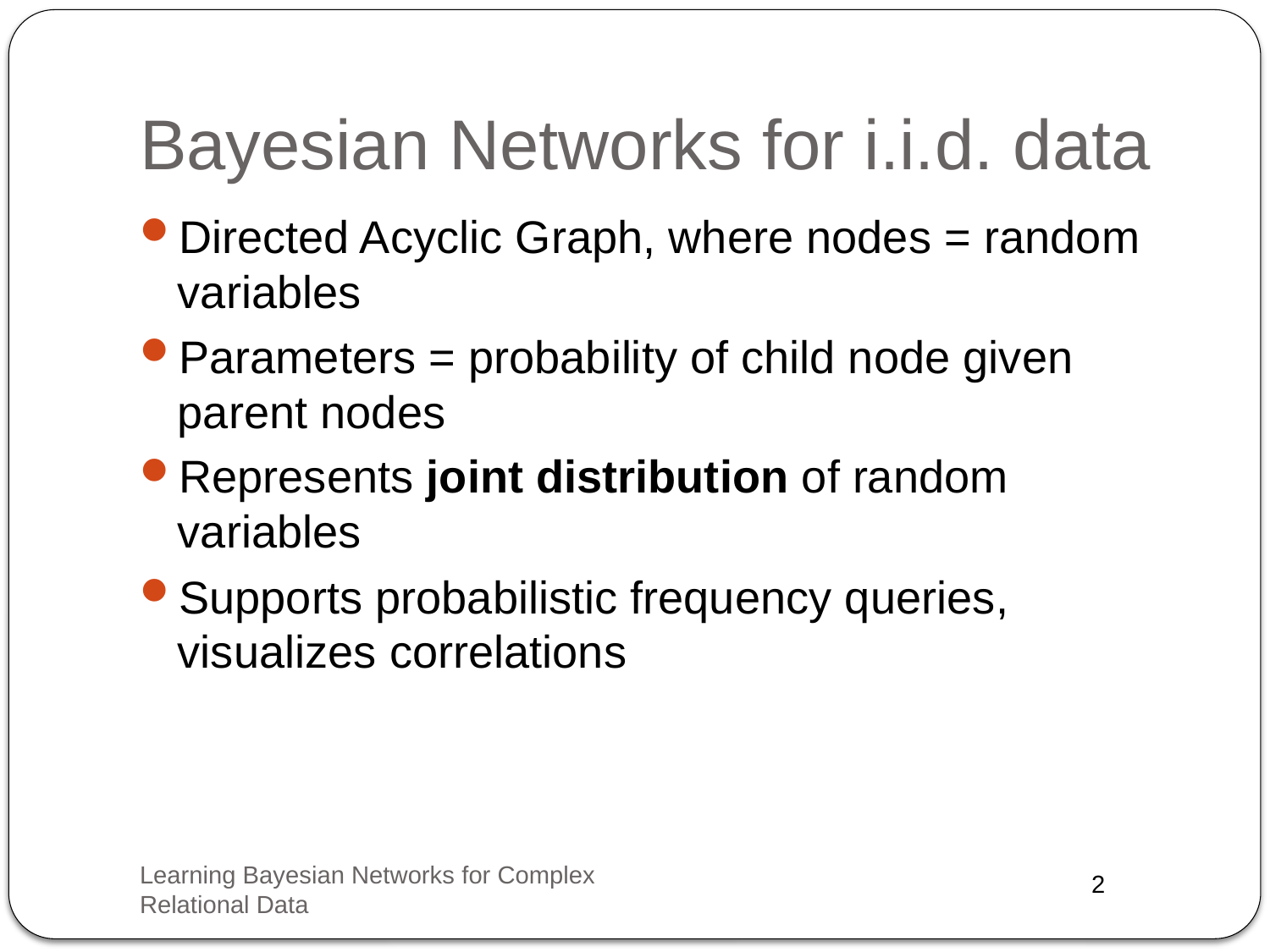

# Bayesian Networks for i.i.d. data
Directed Acyclic Graph, where nodes = random variables
Parameters = probability of child node given parent nodes
Represents joint distribution of random variables
Supports probabilistic frequency queries, visualizes correlations
Learning Bayesian Networks for Complex Relational Data